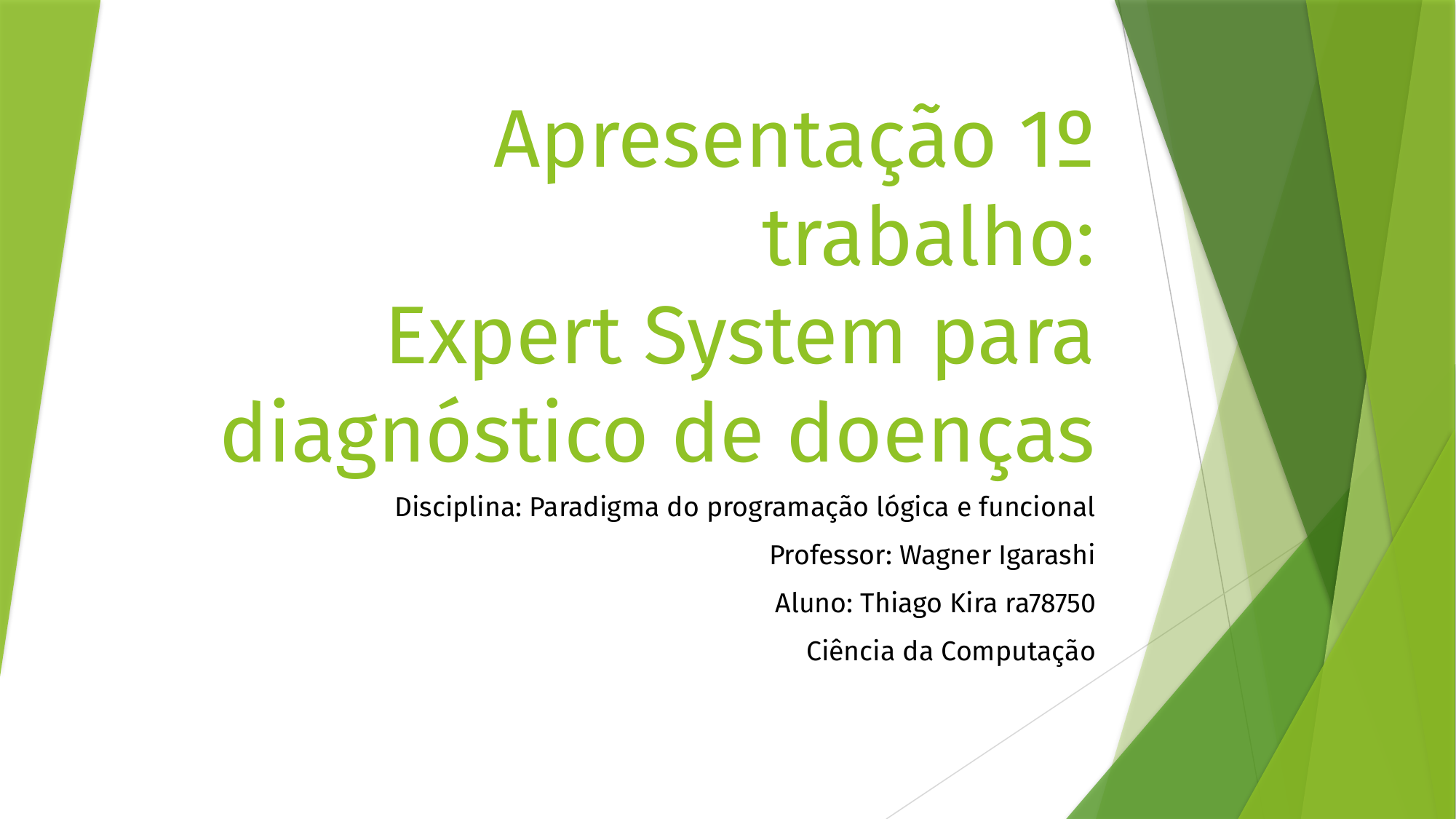

# Apresentação 1º trabalho: Expert System para diagnóstico de doenças
Disciplina: Paradigma do programação lógica e funcional
Professor: Wagner Igarashi
Aluno: Thiago Kira ra78750
Ciência da Computação